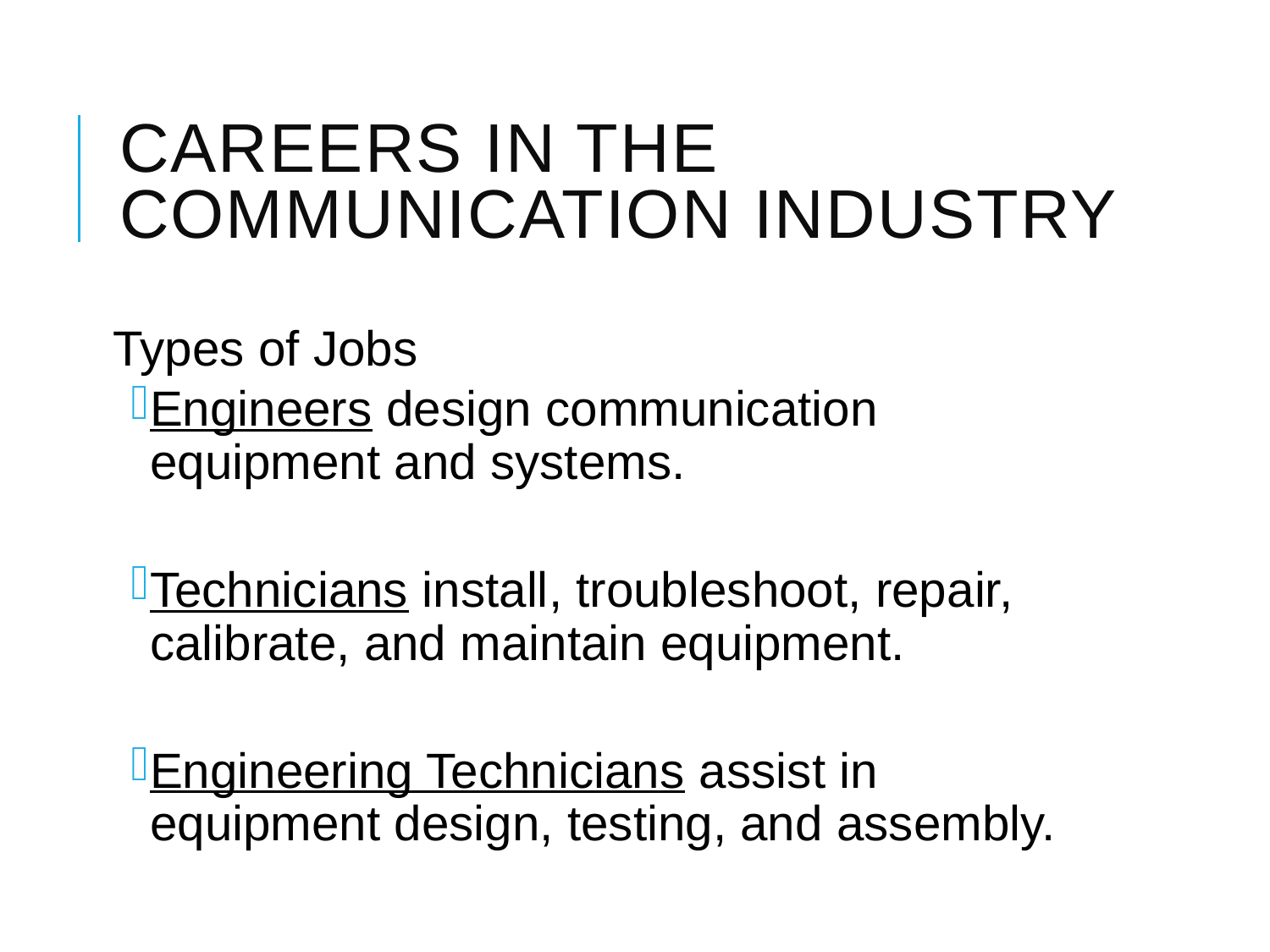

# Careers in the Communication Industry
Types of Jobs
Engineers design communication equipment and systems.

Technicians install, troubleshoot, repair, calibrate, and maintain equipment.

Engineering Technicians assist in equipment design, testing, and assembly.